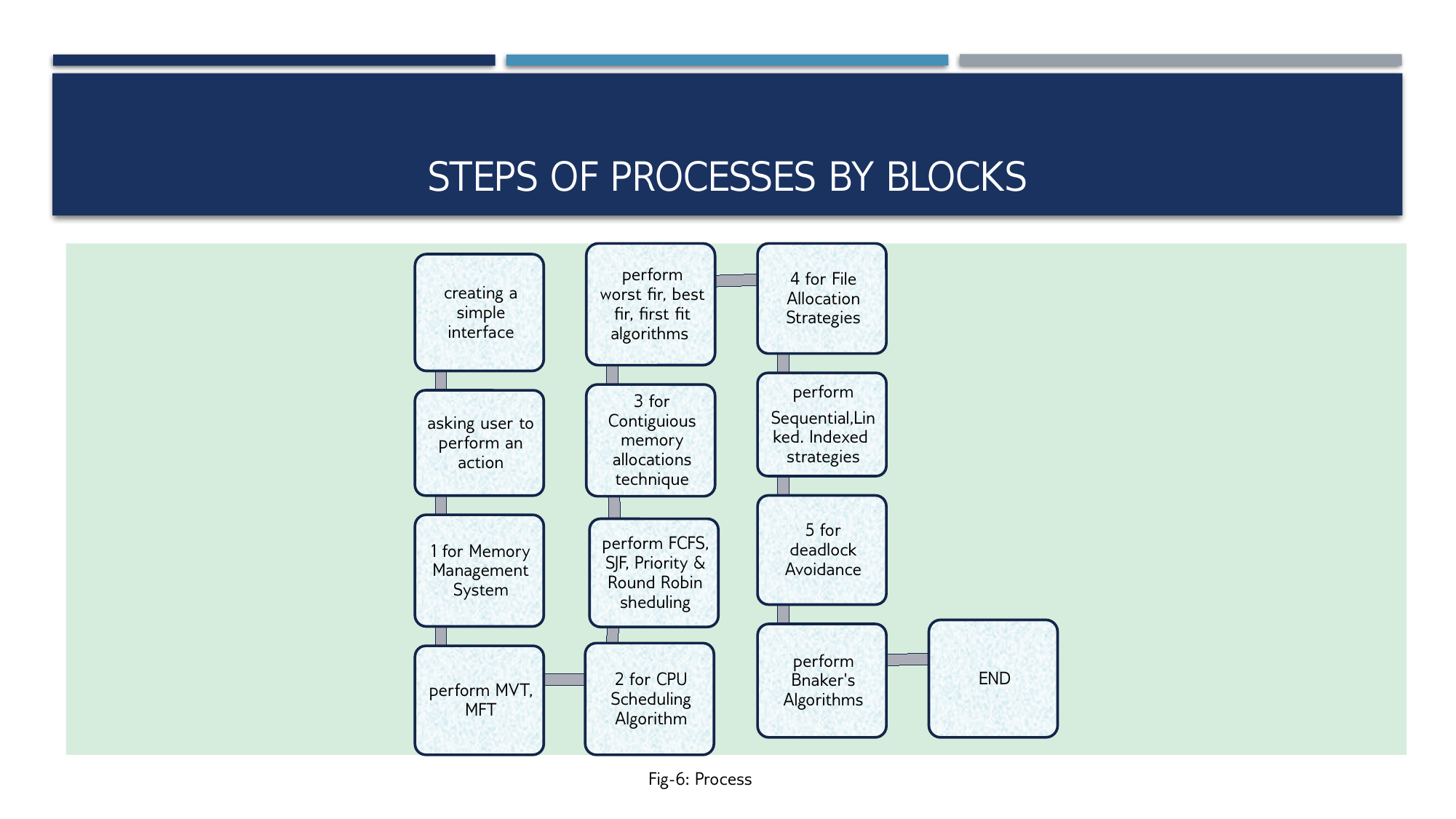

# Steps of processes by blocks
creating a simple interface
asking user to perform an action
1 for Memory Management System
perform MVT, MFT
2 for CPU Scheduling Algorithm
perform FCFS, SJF, Priority & Round Robin sheduling
3 for Contiguious memory allocations technique
perform worst fir, best fir, first fit algorithms
4 for File Allocation Strategies
perform
Sequential,Linked. Indexed  strategies
5 for deadlock Avoidance
perform Bnaker's Algorithms
END

01/03/2023
10
Fig-6: Process